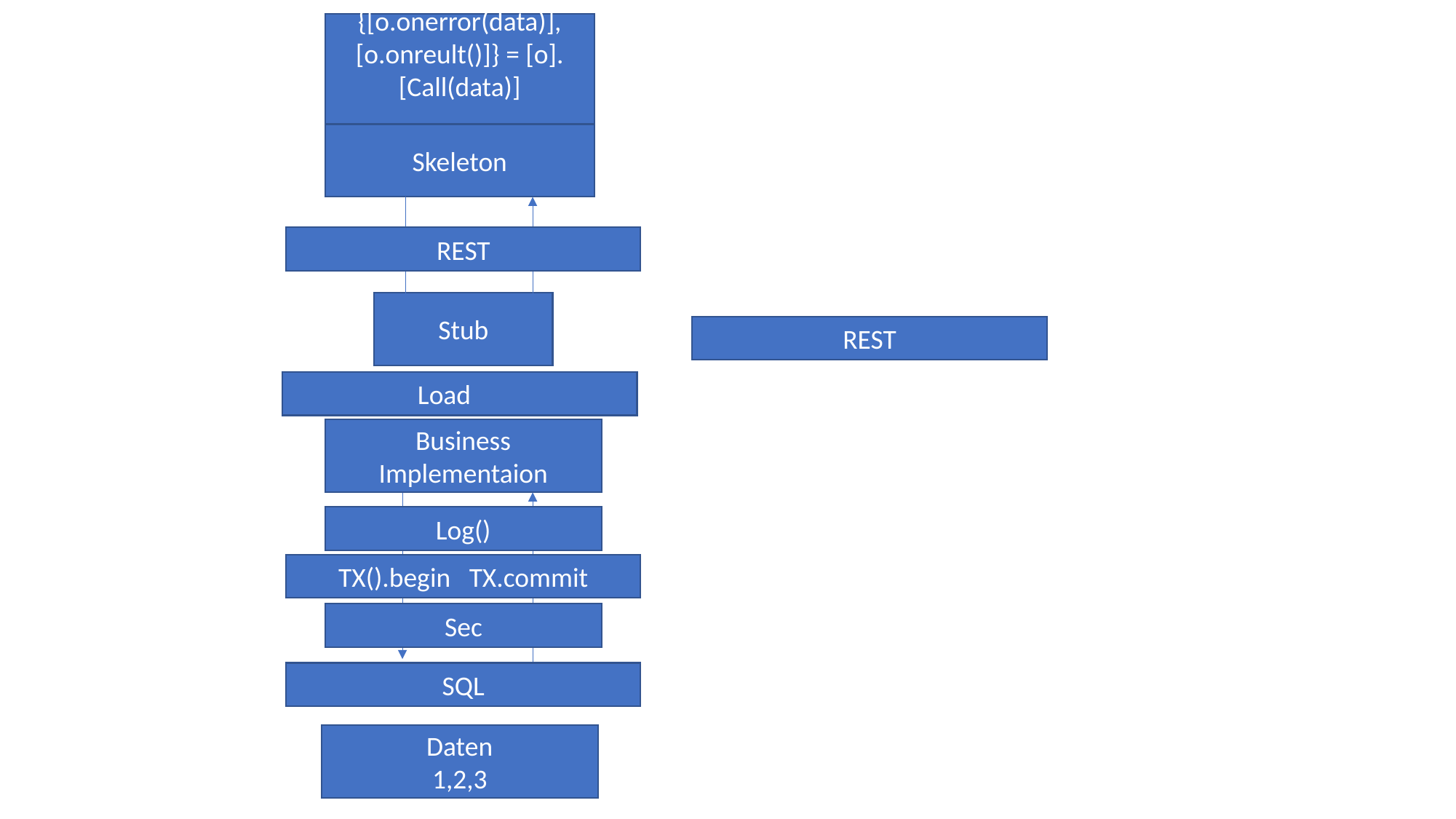

{[o.onerror(data)],[o.onreult()]} = [o].[Call(data)]
Skeleton
REST
Stub
REST
Load
Business
Implementaion
Log()
TX().begin   TX.commit
Sec
SQL
Daten
1,2,3